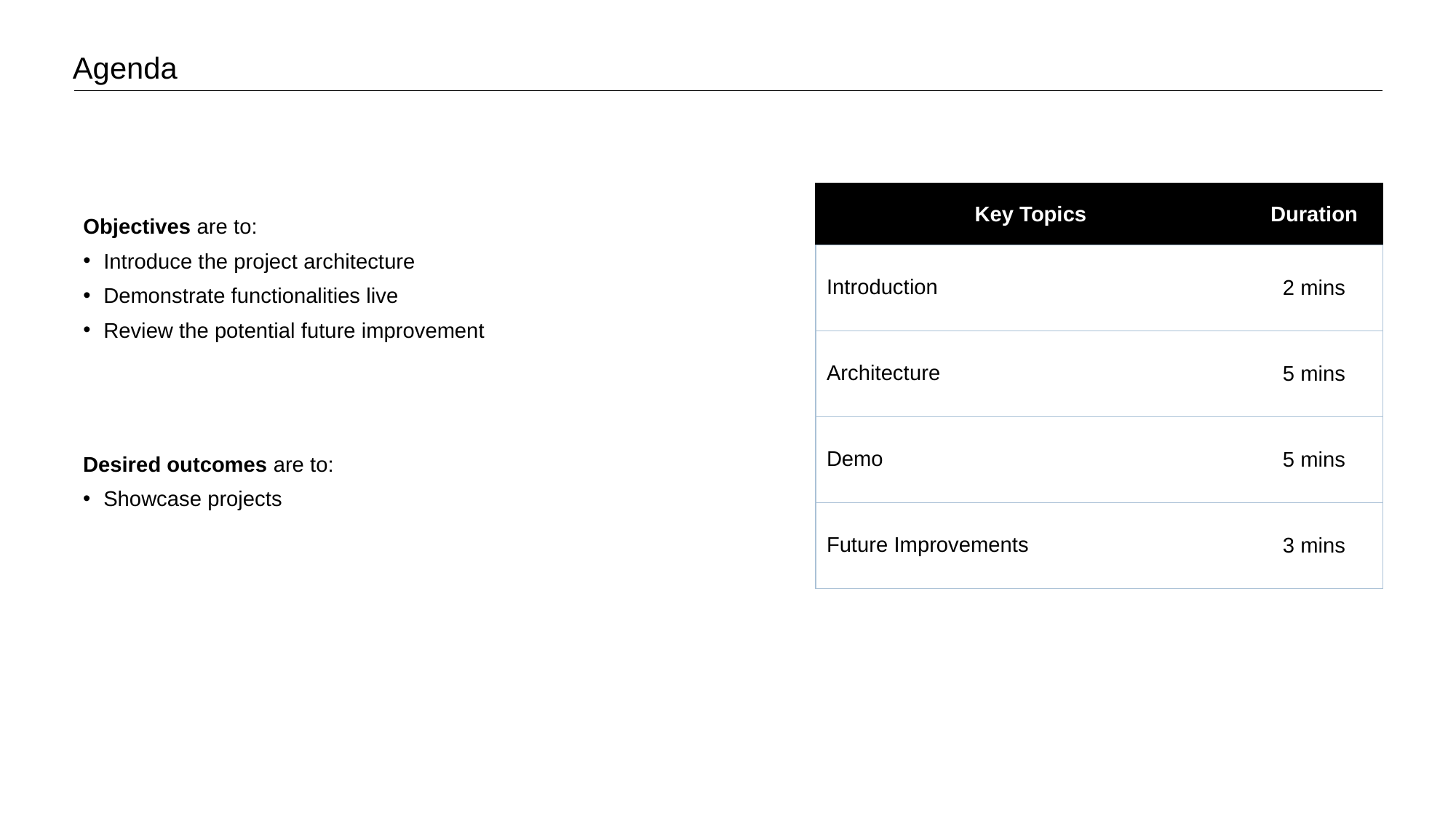

# Agenda
| Key Topics | Duration |
| --- | --- |
| Introduction | 2 mins |
| Architecture | 5 mins |
| Demo | 5 mins |
| Future Improvements | 3 mins |
Objectives are to:
Introduce the project architecture
Demonstrate functionalities live
Review the potential future improvement
Desired outcomes are to:
Showcase projects